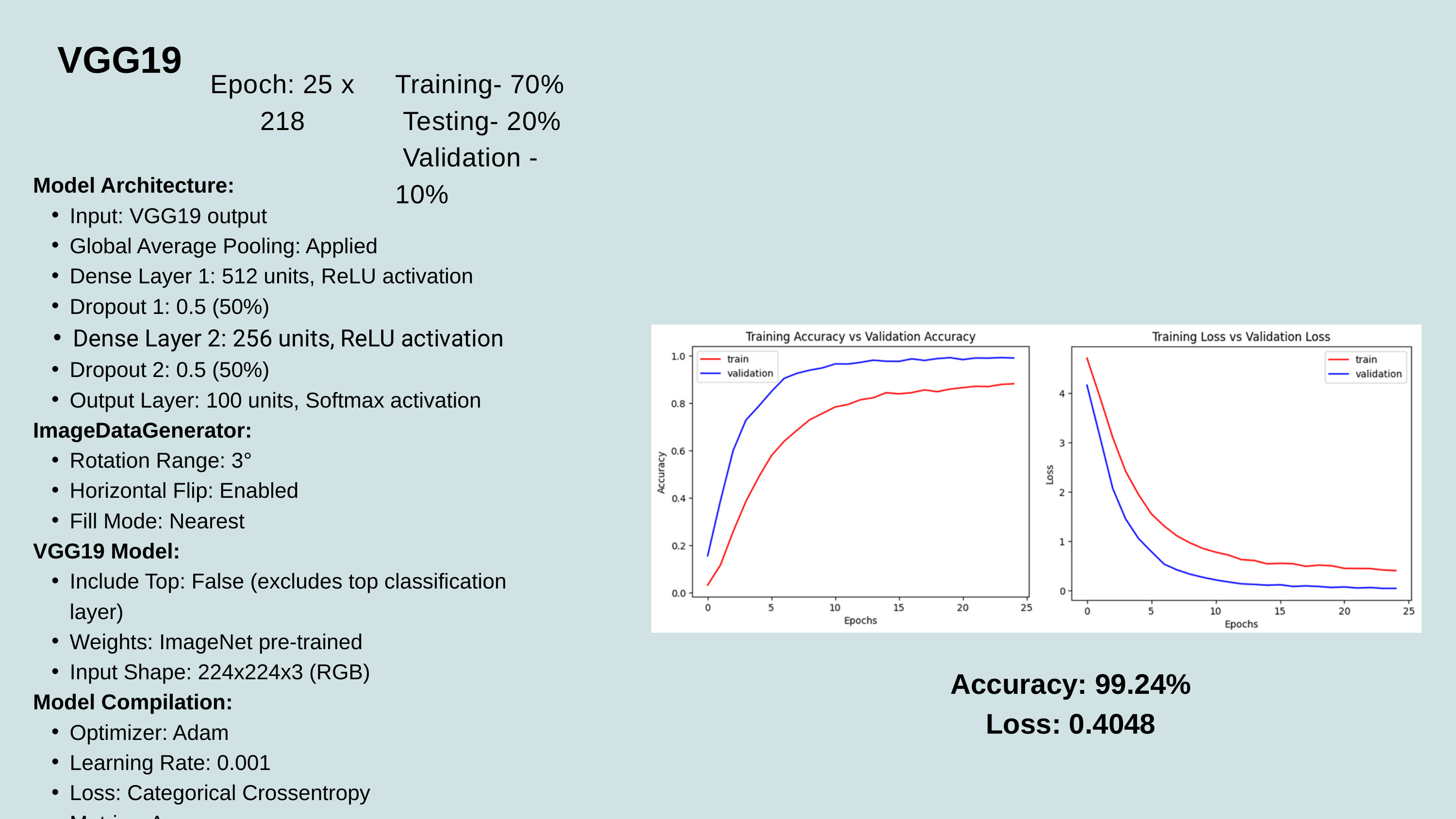

VGG19

Epoch: 25 x 218
Training- 70%
 Testing- 20%
 Validation - 10%
Model Architecture:
Input: VGG19 output
Global Average Pooling: Applied
Dense Layer 1: 512 units, ReLU activation
Dropout 1: 0.5 (50%)
Dense Layer 2: 256 units, ReLU activation
Dropout 2: 0.5 (50%)
Output Layer: 100 units, Softmax activation
ImageDataGenerator:
Rotation Range: 3°
Horizontal Flip: Enabled
Fill Mode: Nearest
VGG19 Model:
Include Top: False (excludes top classification layer)
Weights: ImageNet pre-trained
Input Shape: 224x224x3 (RGB)
Model Compilation:
Optimizer: Adam
Learning Rate: 0.001
Loss: Categorical Crossentropy
Metrics: Accuracy

Accuracy: 99.24%
Loss: 0.4048